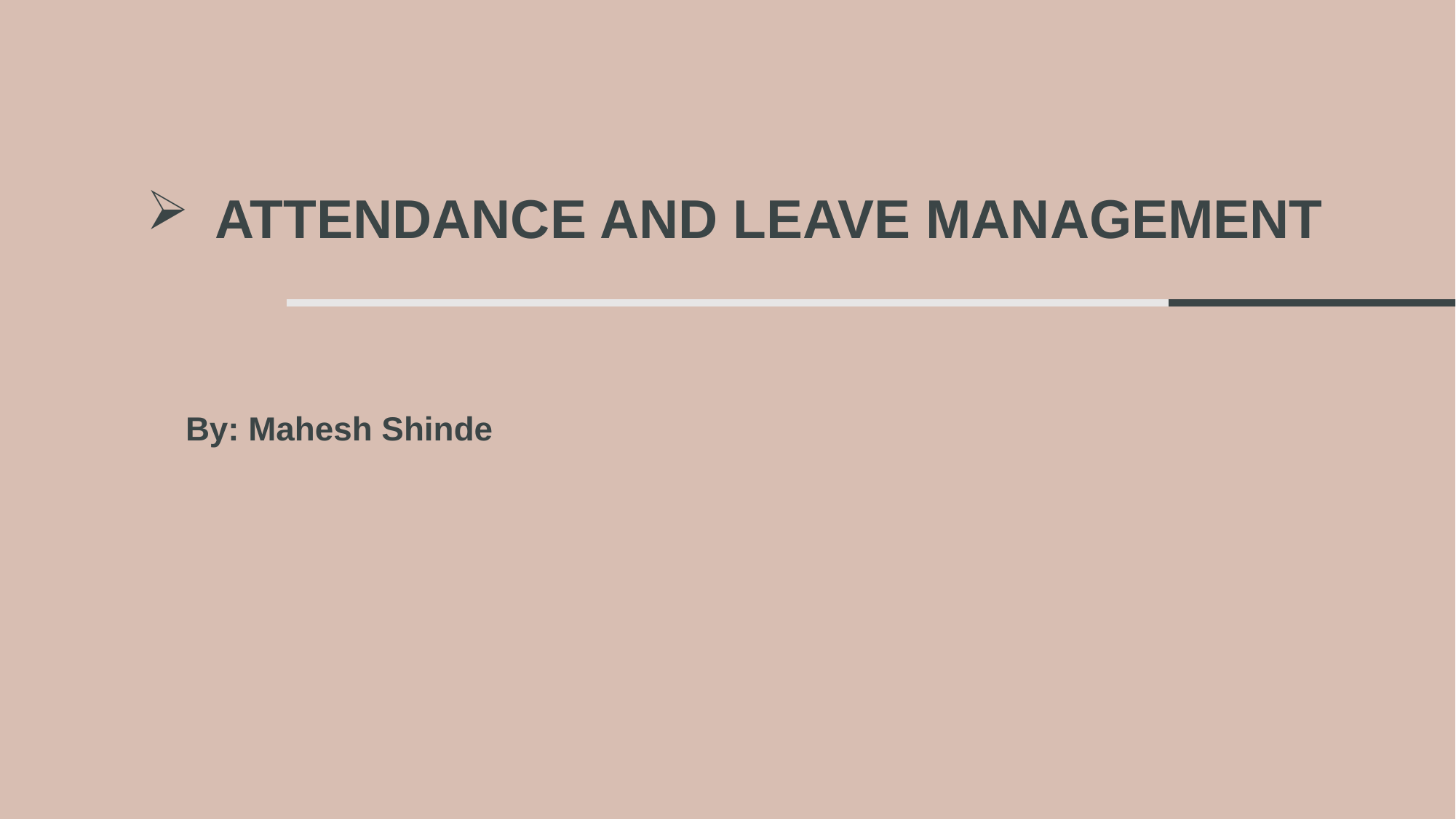

# Attendance and Leave Management
By: Mahesh Shinde